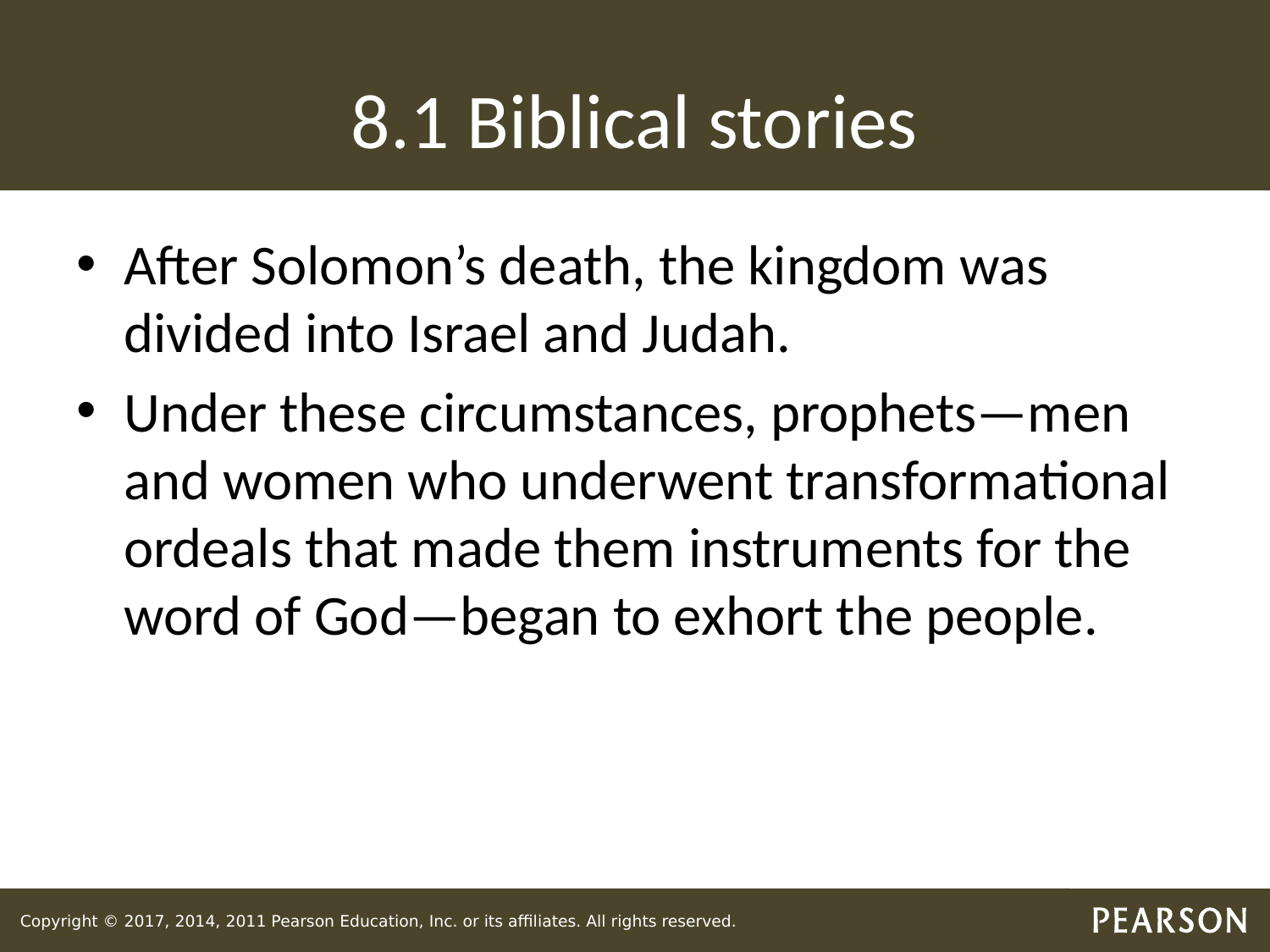

# 8.1 Biblical stories
After Solomon’s death, the kingdom was divided into Israel and Judah.
Under these circumstances, prophets—men and women who underwent transformational ordeals that made them instruments for the word of God—began to exhort the people.